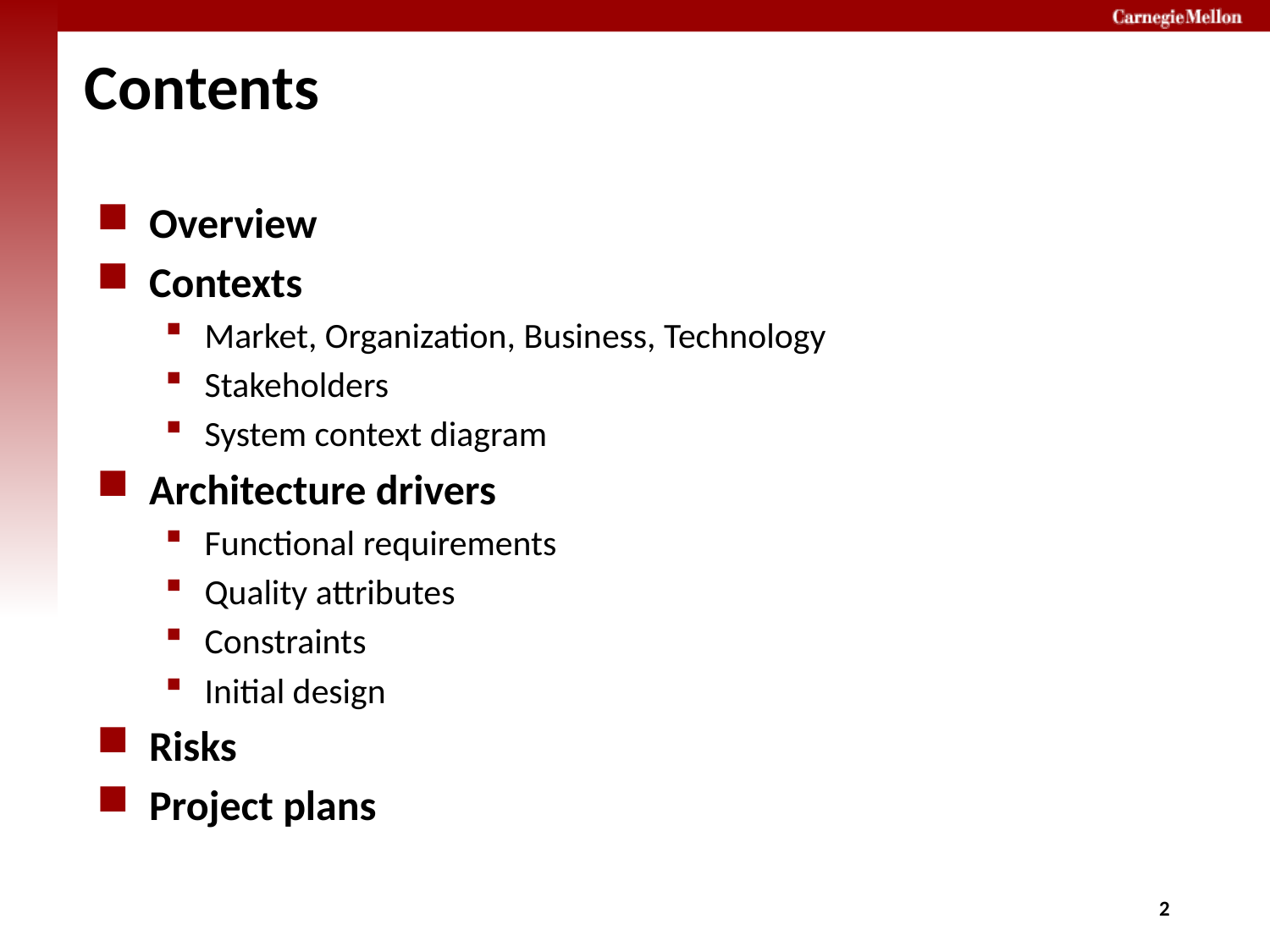

# Contents
Overview
Contexts
Market, Organization, Business, Technology
Stakeholders
System context diagram
Architecture drivers
Functional requirements
Quality attributes
Constraints
Initial design
Risks
Project plans
2